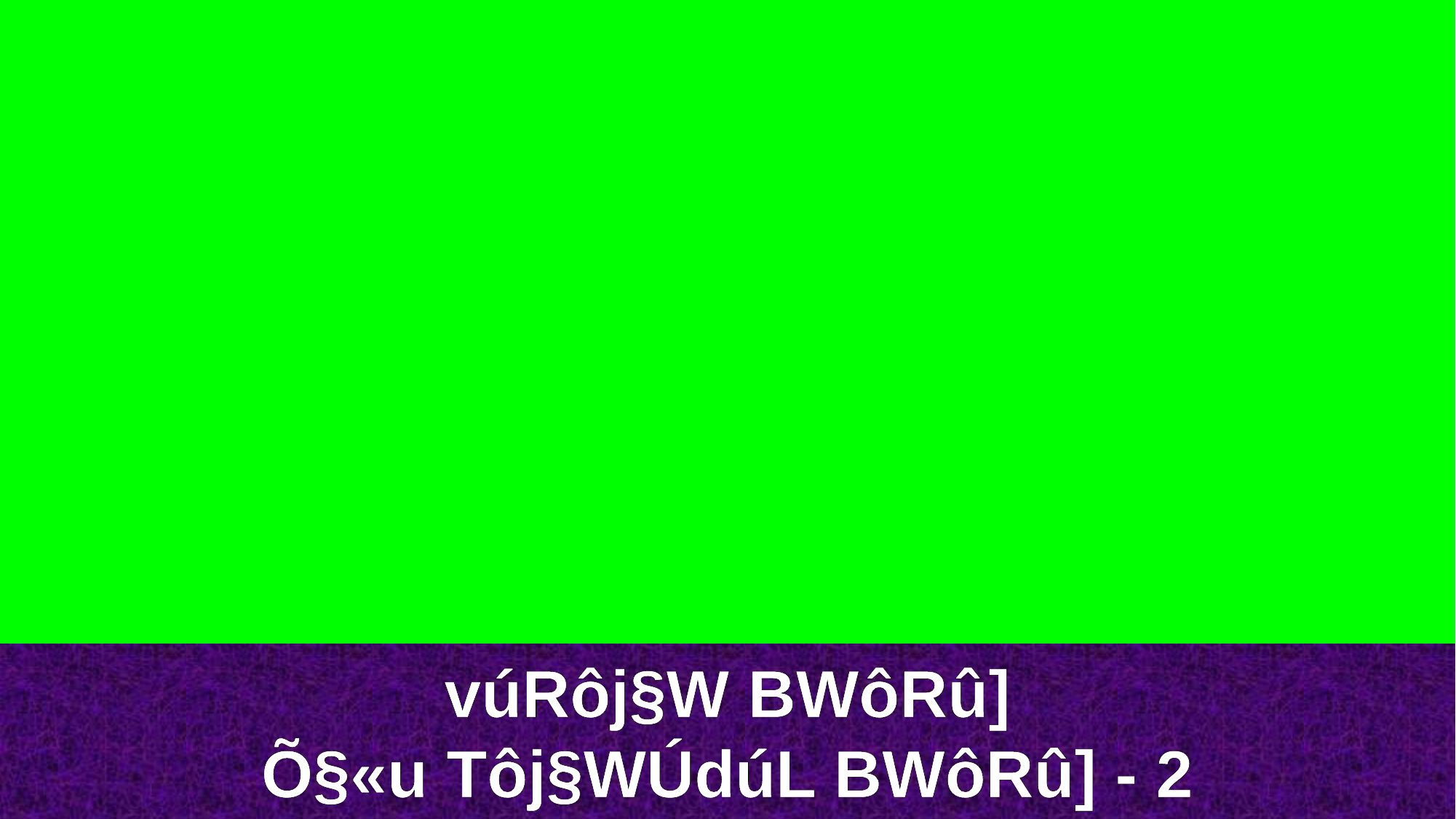

vúRôj§W BWôRû]
Õ§«u Tôj§WÚdúL BWôRû] - 2